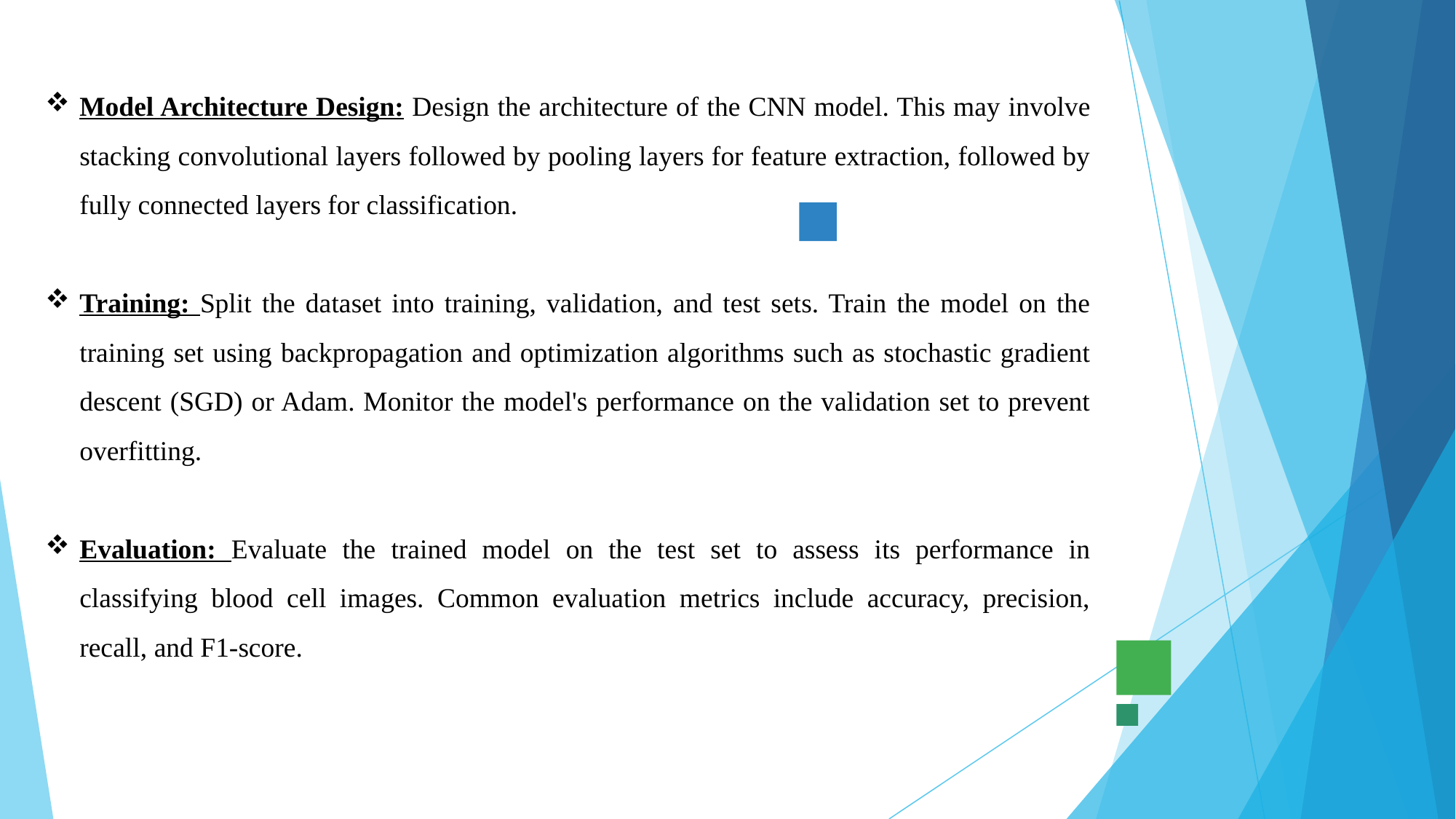

#
Model Architecture Design: Design the architecture of the CNN model. This may involve stacking convolutional layers followed by pooling layers for feature extraction, followed by fully connected layers for classification.

Training: Split the dataset into training, validation, and test sets. Train the model on the training set using backpropagation and optimization algorithms such as stochastic gradient descent (SGD) or Adam. Monitor the model's performance on the validation set to prevent overfitting.

Evaluation: Evaluate the trained model on the test set to assess its performance in classifying blood cell images. Common evaluation metrics include accuracy, precision, recall, and F1-score.